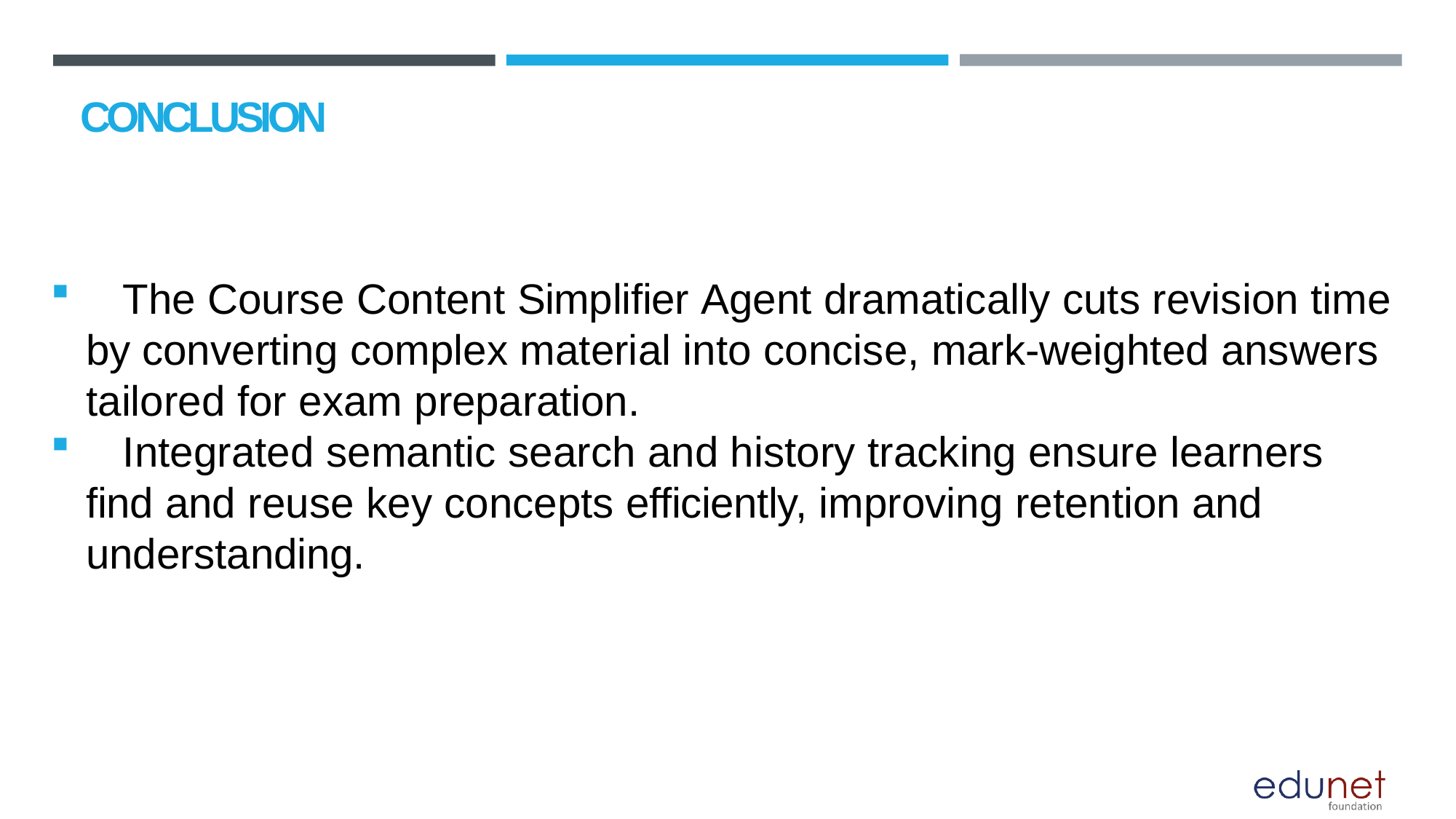

# CONCLUSION
	The Course Content Simplifier Agent dramatically cuts revision time by converting complex material into concise, mark-weighted answers tailored for exam preparation.
	Integrated semantic search and history tracking ensure learners find and reuse key concepts efficiently, improving retention and understanding.